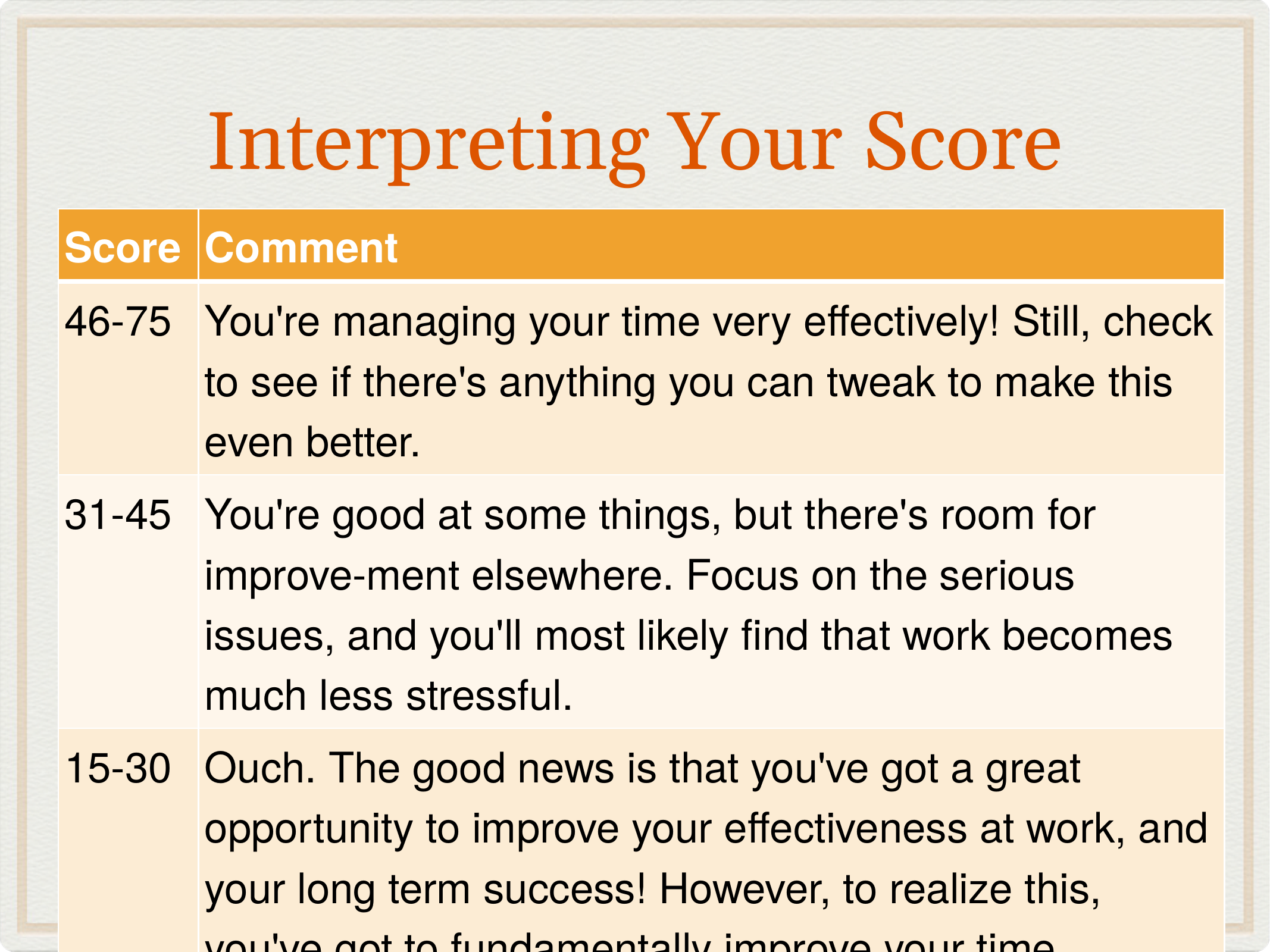

# Interpreting Your Score
| Score | Comment |
| --- | --- |
| 46-75 | You're managing your time very effectively! Still, check to see if there's anything you can tweak to make this even better. |
| 31-45 | You're good at some things, but there's room for improve-ment elsewhere. Focus on the serious issues, and you'll most likely find that work becomes much less stressful. |
| 15-30 | Ouch. The good news is that you've got a great opportunity to improve your effectiveness at work, and your long term success! However, to realize this, you've got to fundamentally improve your time management skills. |